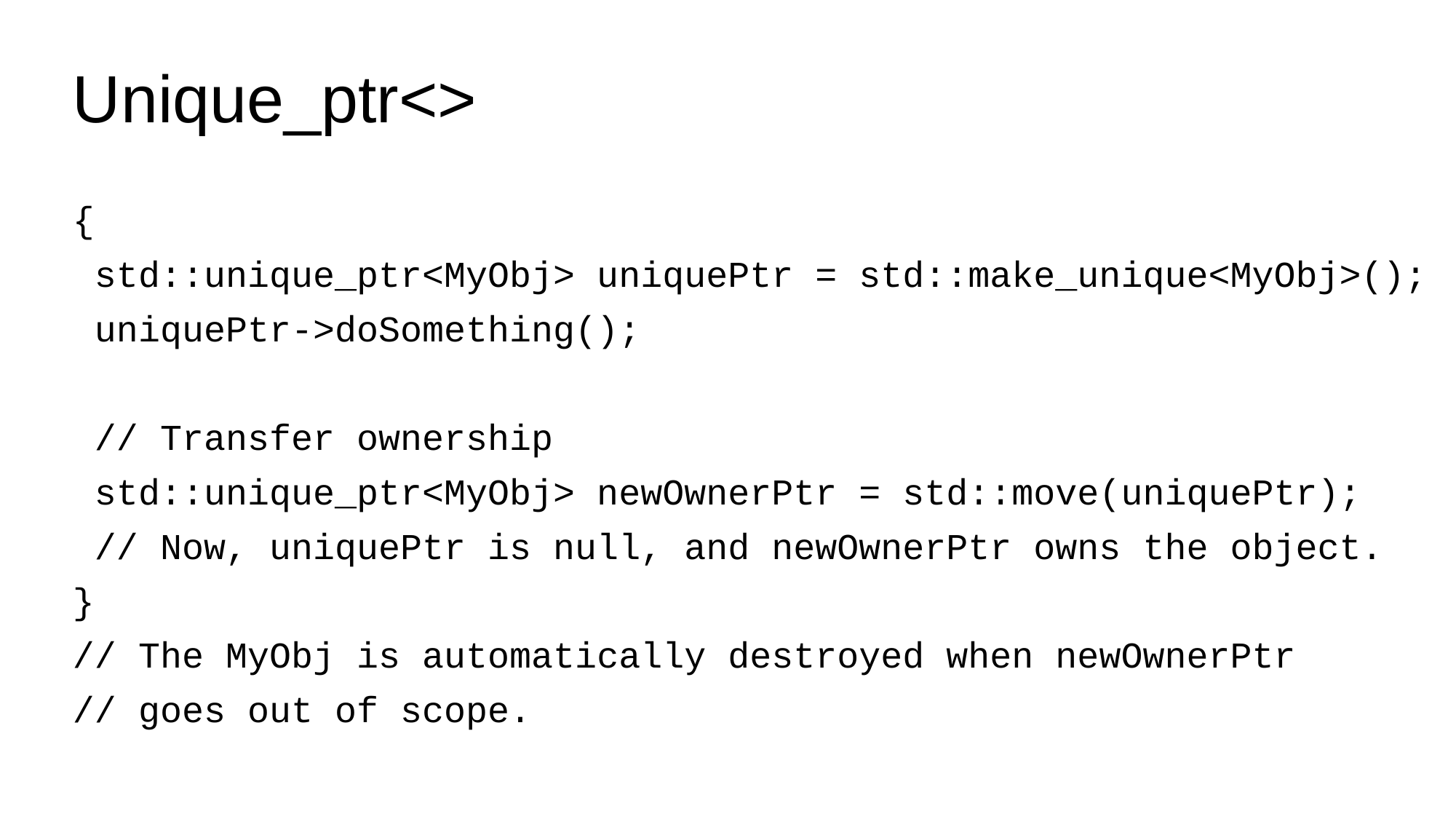

# Unique_ptr<>
{
 std::unique_ptr<MyObj> uniquePtr = std::make_unique<MyObj>();
 uniquePtr->doSomething();

 // Transfer ownership
 std::unique_ptr<MyObj> newOwnerPtr = std::move(uniquePtr);
 // Now, uniquePtr is null, and newOwnerPtr owns the object.
}
// The MyObj is automatically destroyed when newOwnerPtr
// goes out of scope.